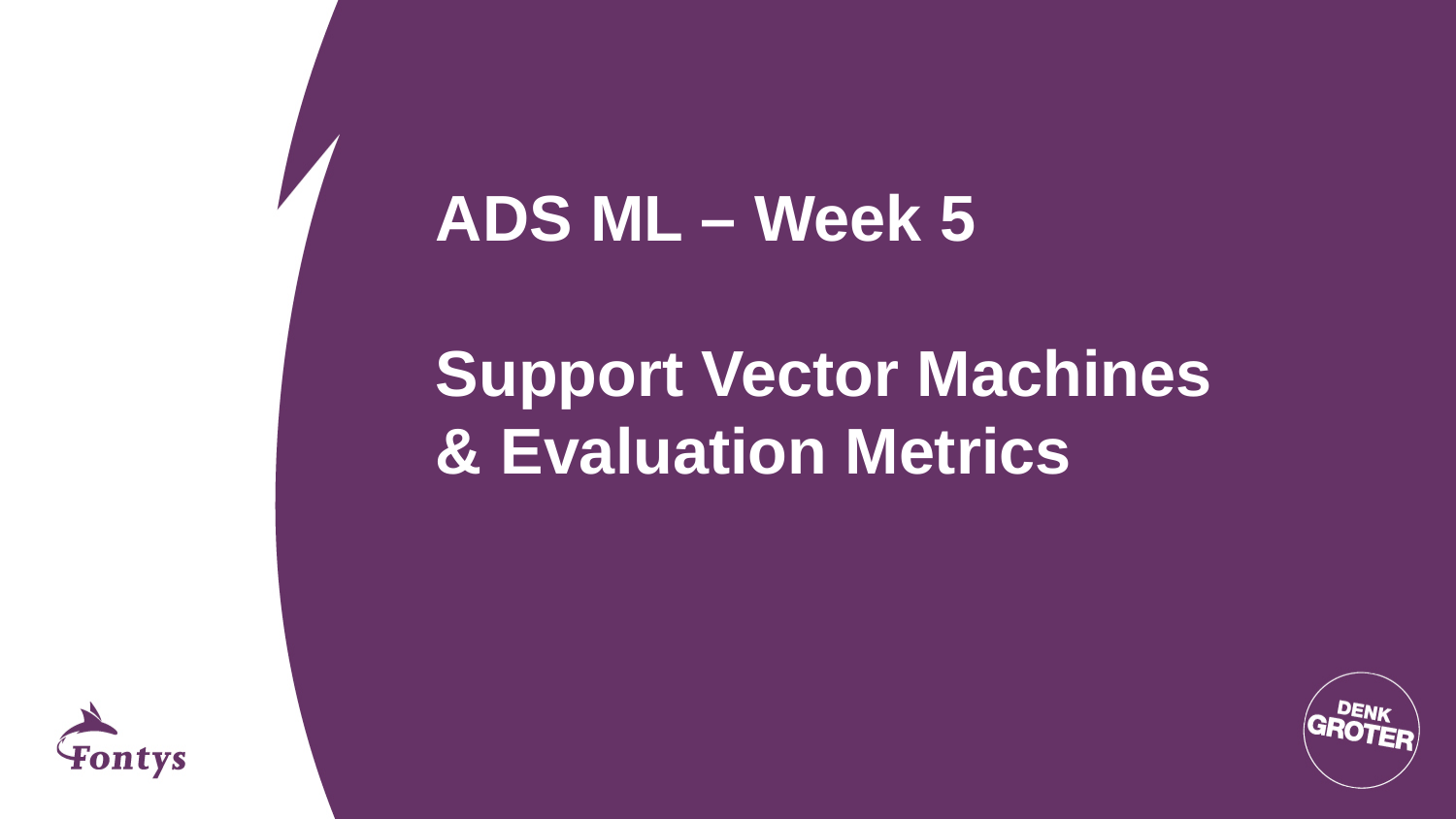

# ADS ML – Week 5 Support Vector Machines & Evaluation Metrics